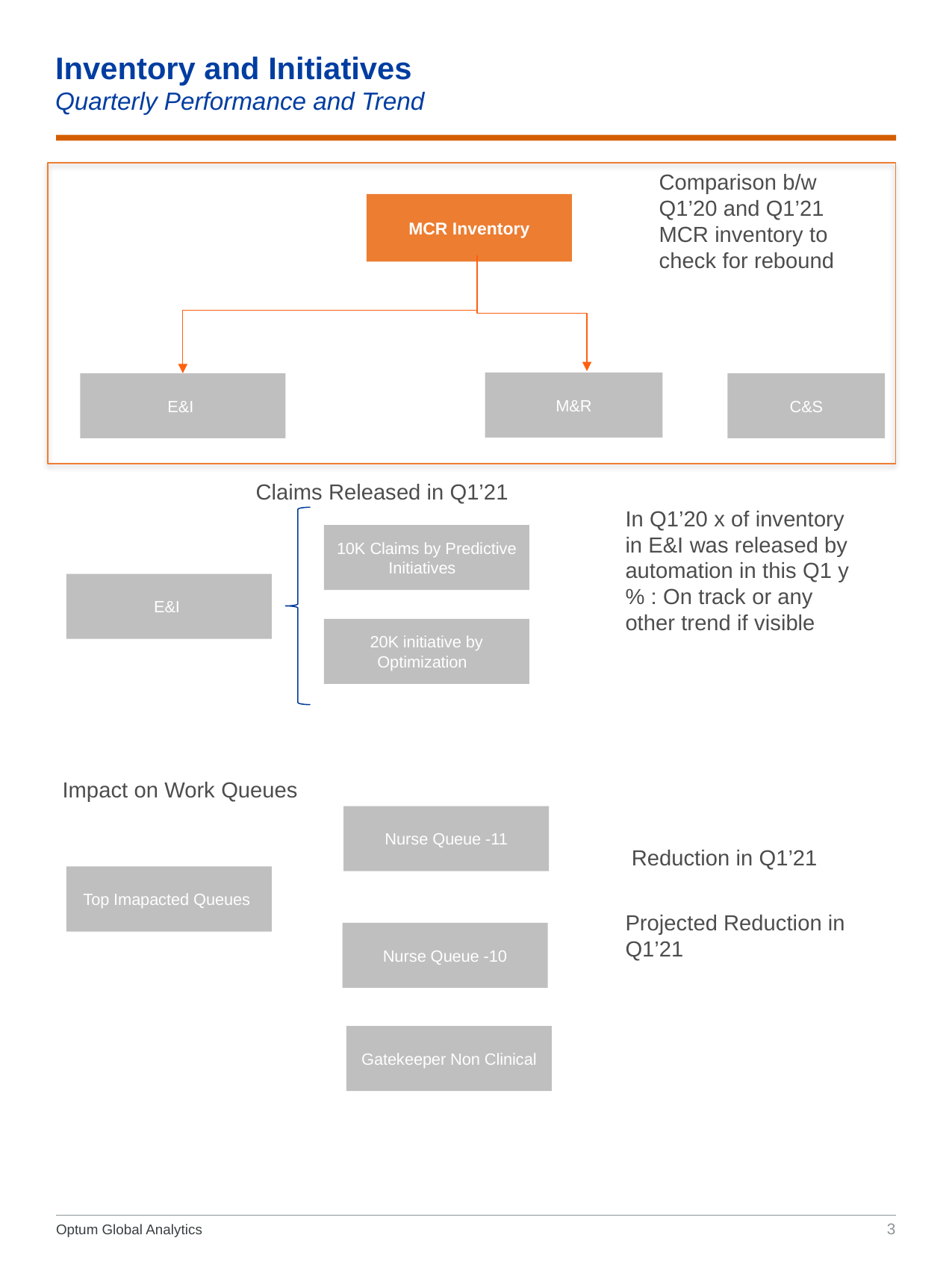

# Inventory and Initiatives Quarterly Performance and Trend

Comparison b/w Q1’20 and Q1’21 MCR inventory to check for rebound
MCR Inventory
M&R
E&I
C&S
Claims Released in Q1’21
In Q1’20 x of inventory in E&I was released by automation in this Q1 y% : On track or any other trend if visible

10K Claims by Predictive
Initiatives
E&I
20K initiative by Optimization
Impact on Work Queues
Nurse Queue -11
 Reduction in Q1’21

Projected Reduction in Q1’21
Top Imapacted Queues
Nurse Queue -10
Gatekeeper Non Clinical
3